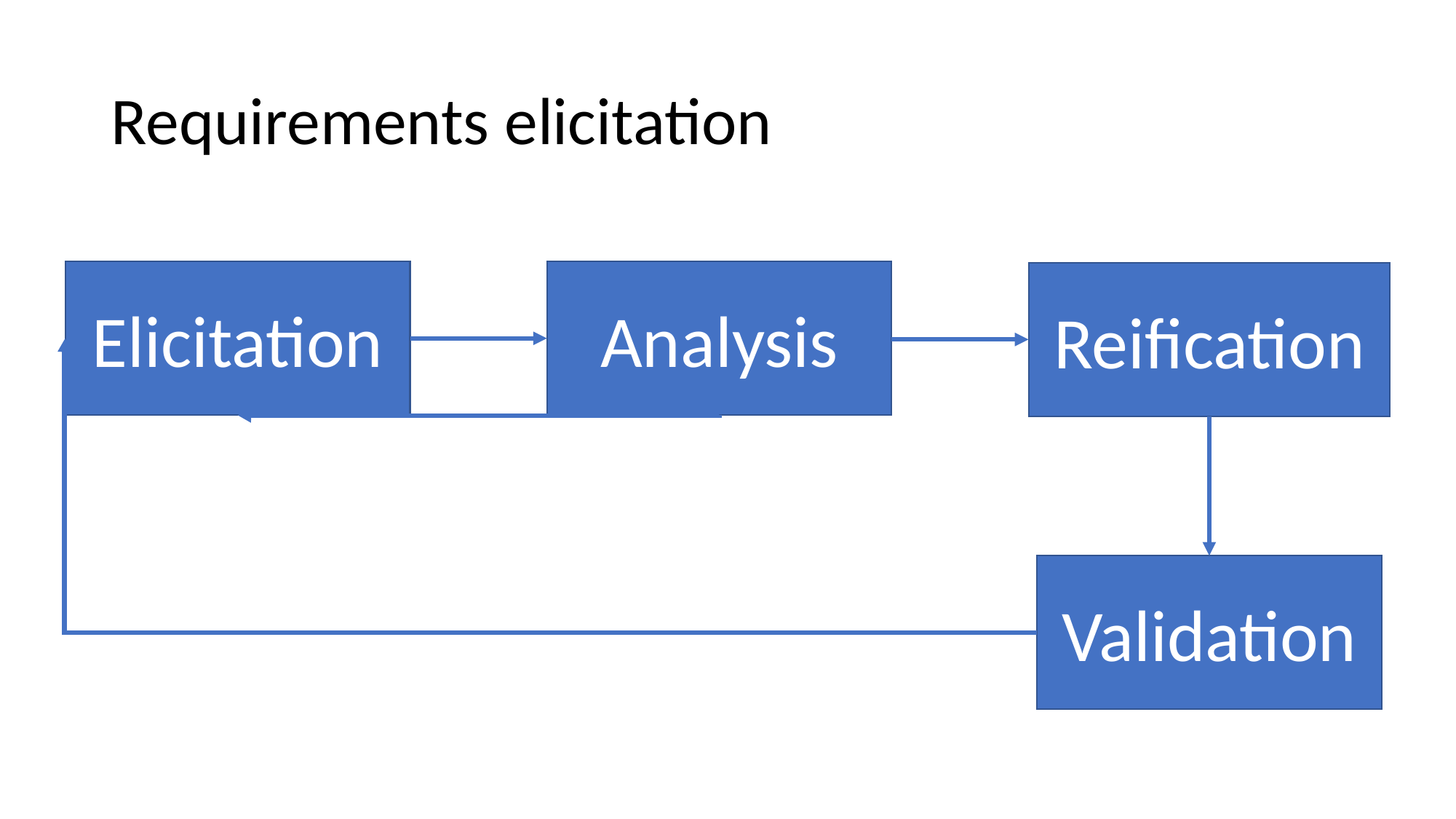

# Requirements elicitation
Elicitation
Analysis
Reification
Validation